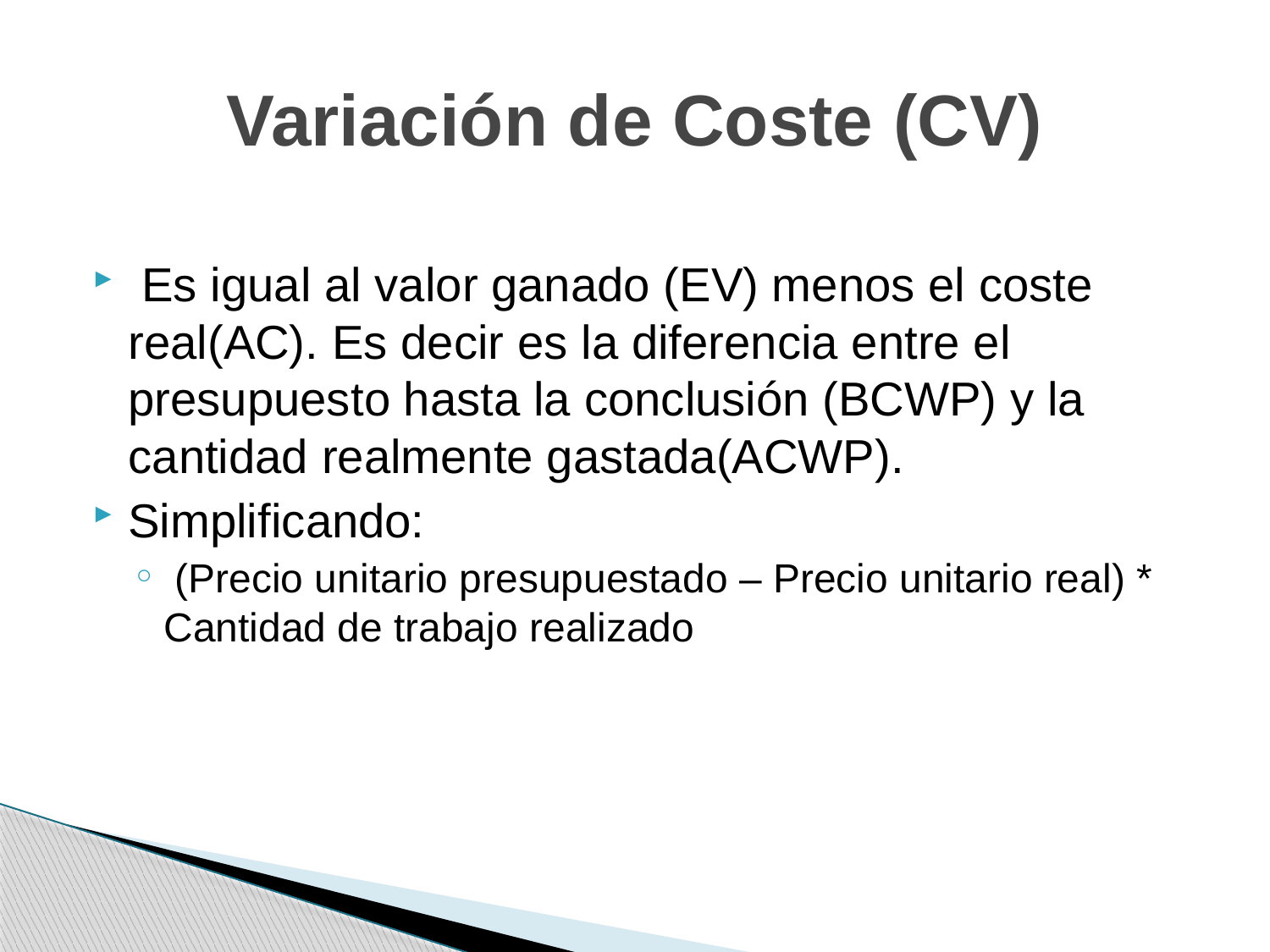

# Variación de Coste (CV)
 Es igual al valor ganado (EV) menos el coste real(AC). Es decir es la diferencia entre el presupuesto hasta la conclusión (BCWP) y la cantidad realmente gastada(ACWP).
Simplificando:
 (Precio unitario presupuestado – Precio unitario real) * Cantidad de trabajo realizado